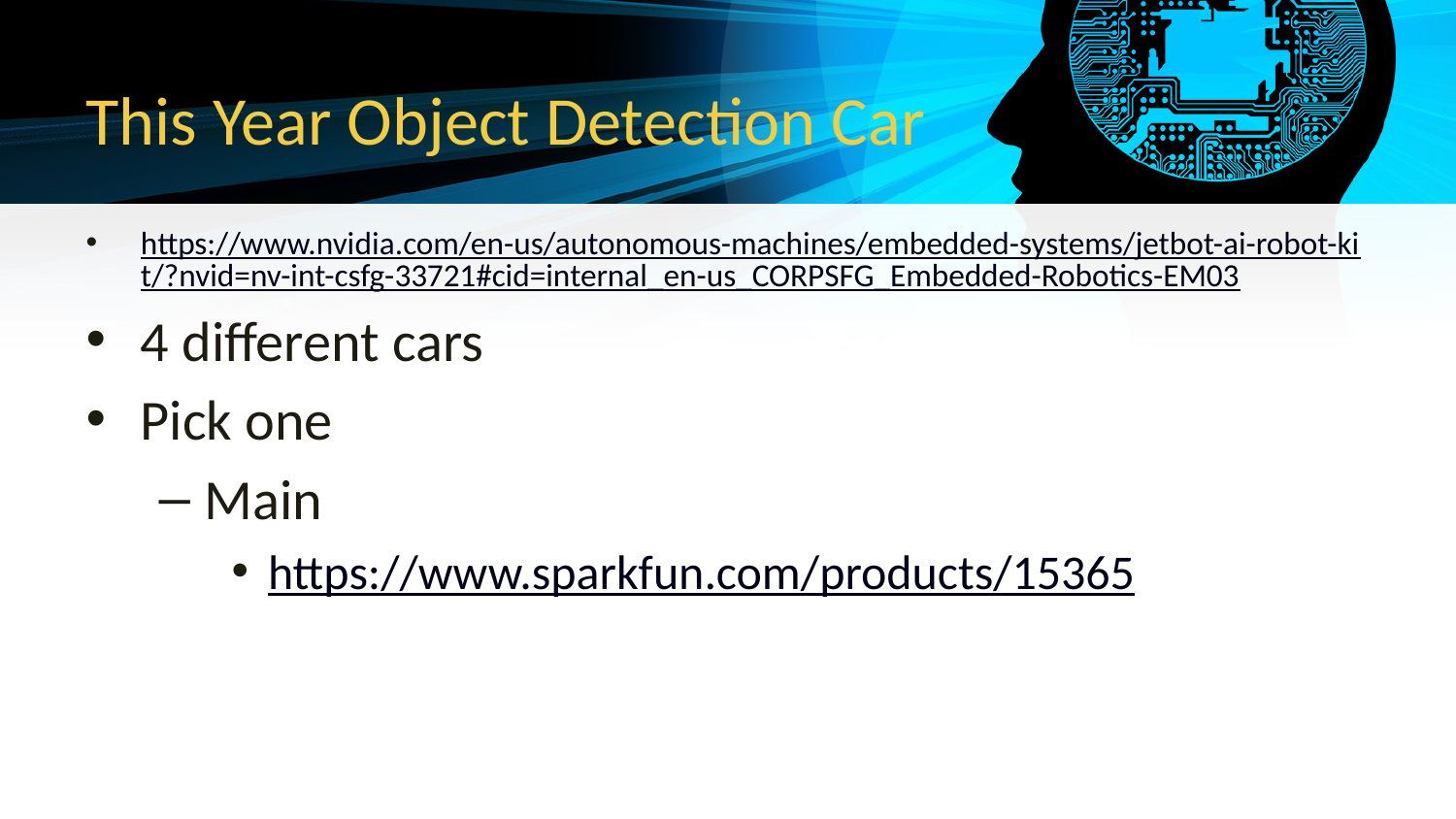

# This Year Object Detection Car
https://www.nvidia.com/en-us/autonomous-machines/embedded-systems/jetbot-ai-robot-kit/?nvid=nv-int-csfg-33721#cid=internal_en-us_CORPSFG_Embedded-Robotics-EM03
4 different cars
Pick one
Main
https://www.sparkfun.com/products/15365